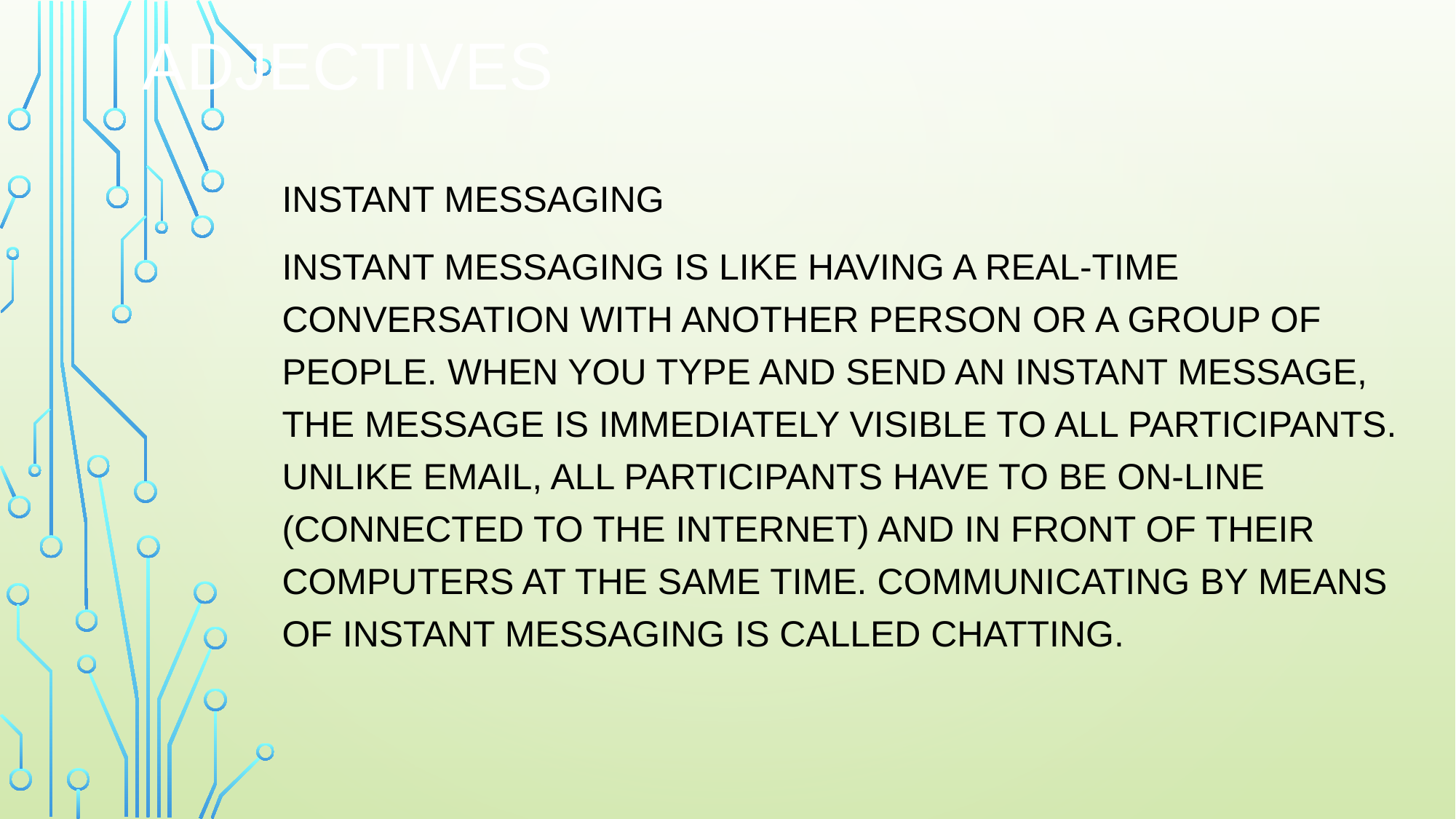

# ADJECTIVES
Instant messaging
Instant messaging is like having a real-time conversation with another person or a group of people. When you type and send an instant message, the message is immediately visible to all participants. Unlike email, all participants have to be on-line (connected to the internet) and in front of their computers at the same time. Communicating by means of instant messaging is called chatting.